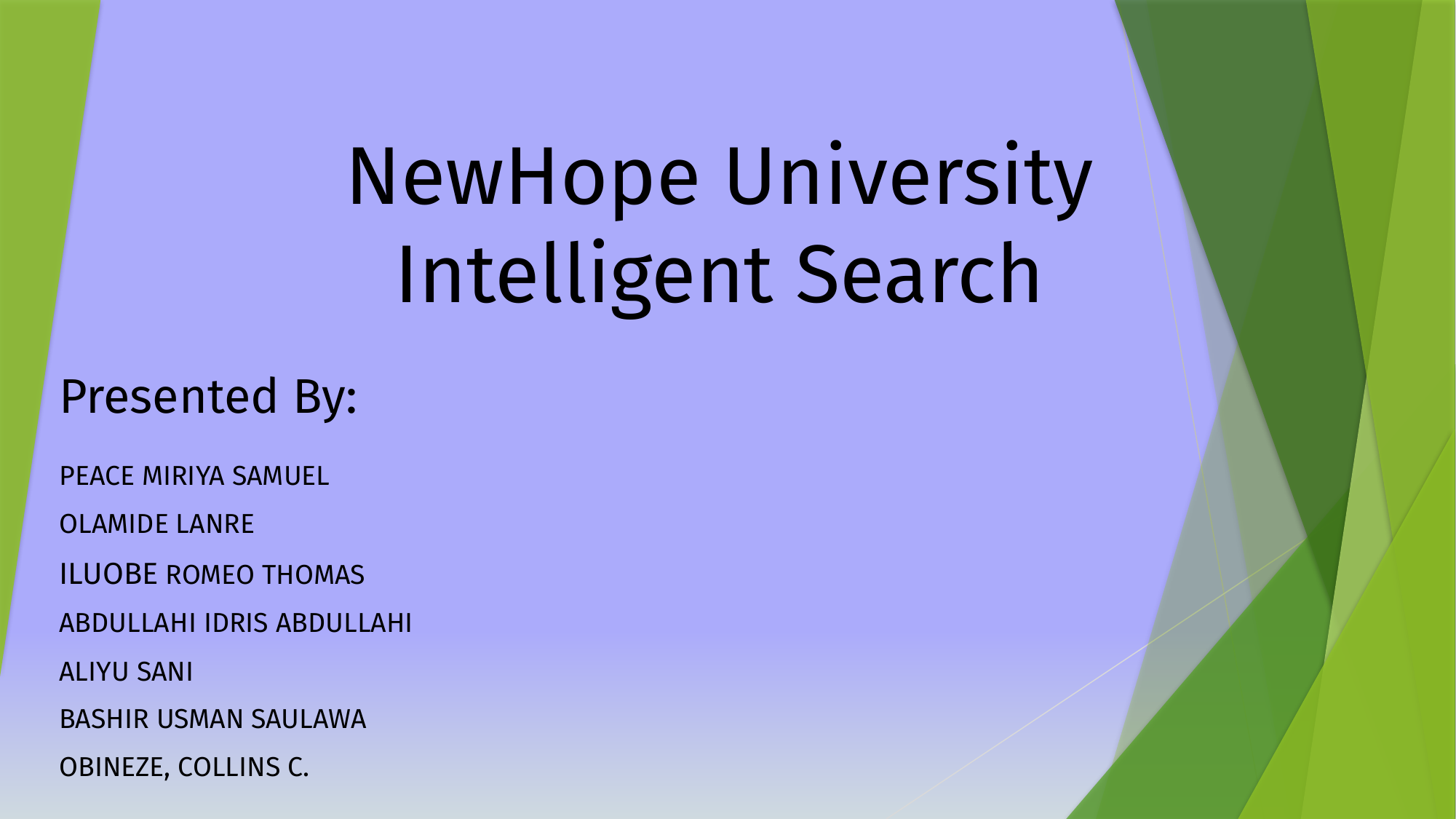

# NewHope University Intelligent Search
Presented By:
PEACE MIRIYA SAMUEL
OLAMIDE LANRE
ILUOBE ROMEO THOMAS
ABDULLAHI IDRIS ABDULLAHI
ALIYU SANI
BASHIR USMAN SAULAWA
OBINEZE, COLLINS C.